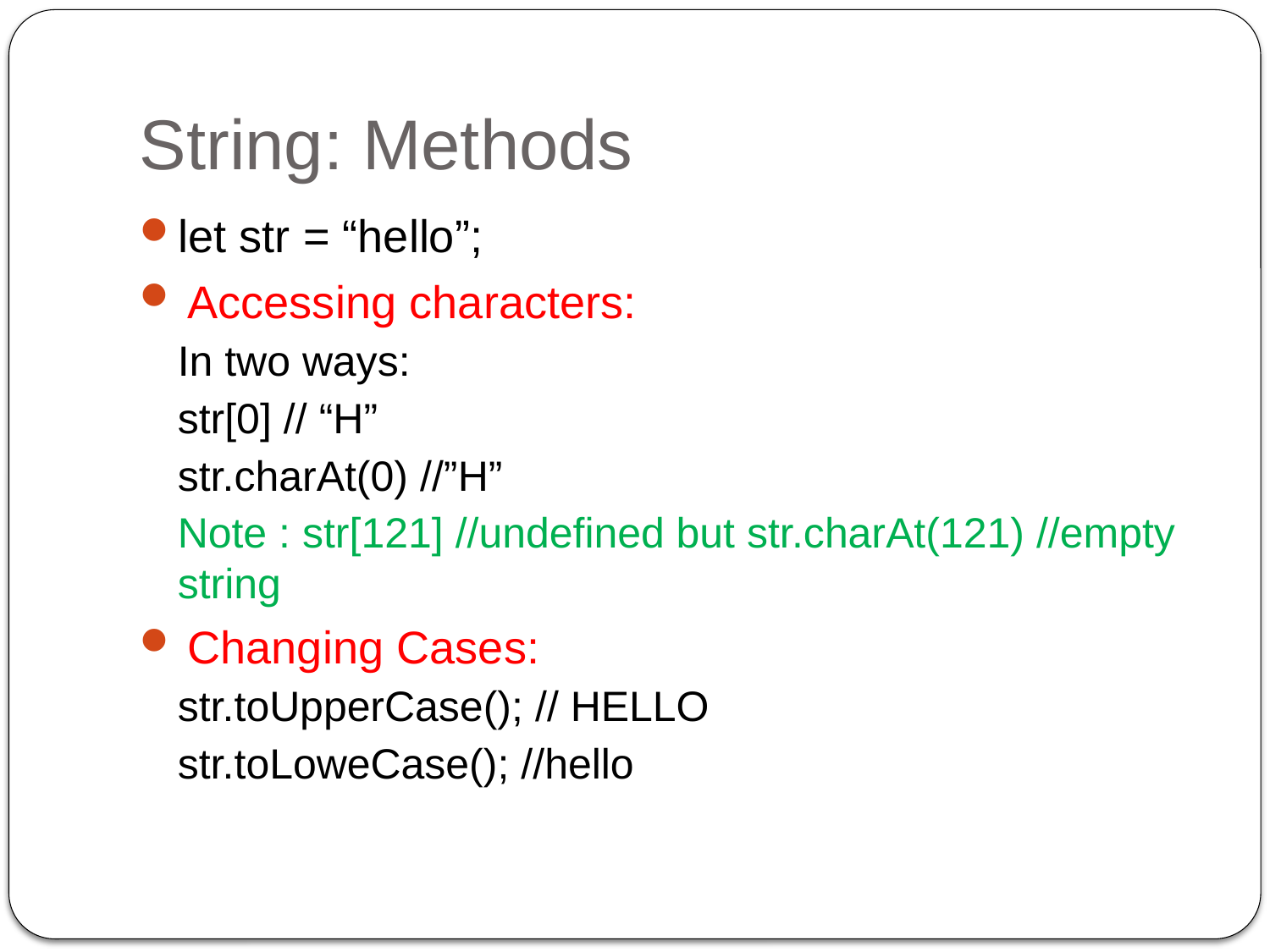

# String: Methods
let str = “hello”;
Accessing characters:
In two ways:
str[0] // “H”
str.charAt(0) //”H”
Note : str[121] //undefined but str.charAt(121) //empty string
Changing Cases:
str.toUpperCase(); // HELLO
str.toLoweCase(); //hello